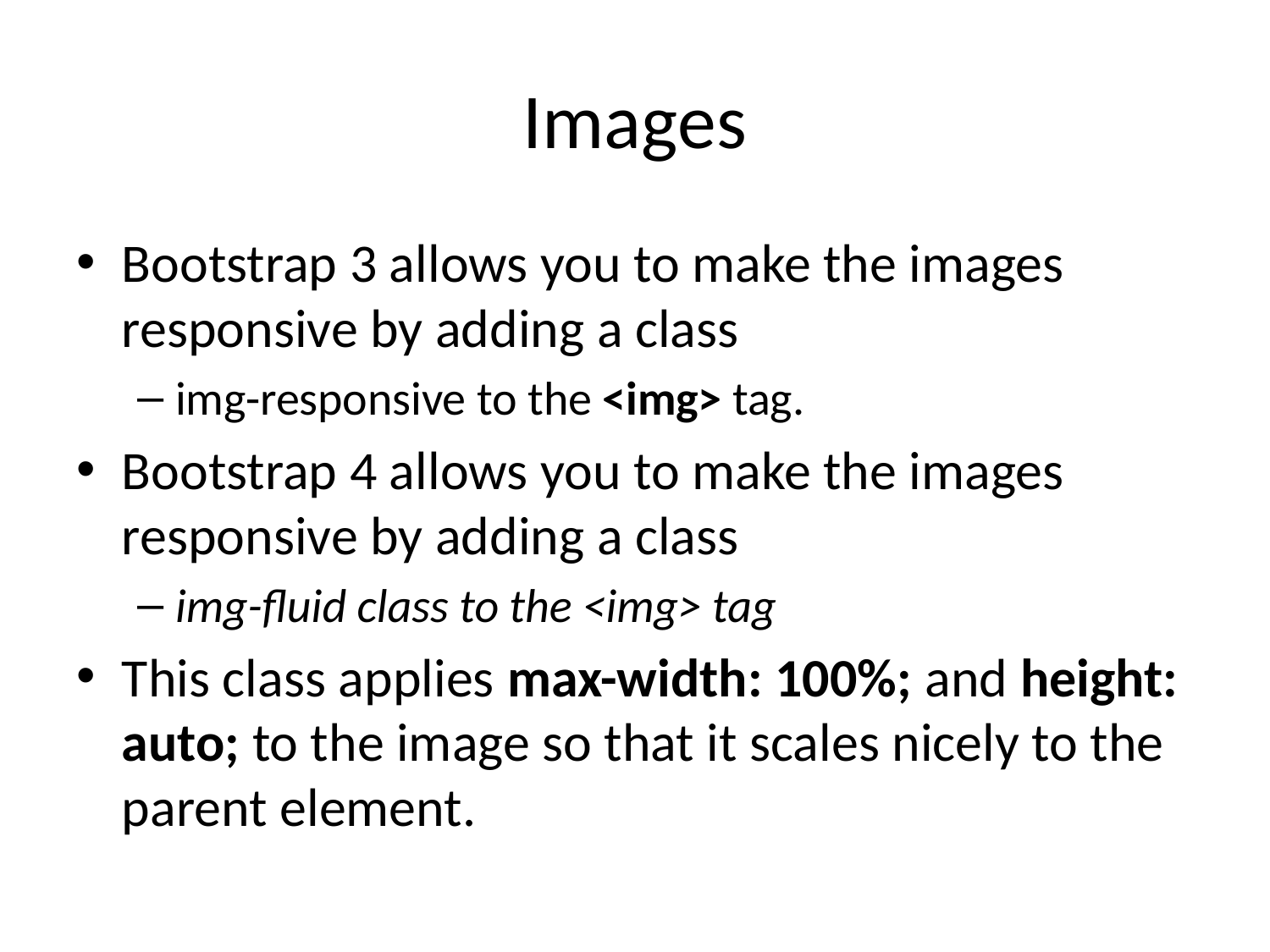

# Images
Bootstrap 3 allows you to make the images responsive by adding a class
img-responsive to the <img> tag.
Bootstrap 4 allows you to make the images responsive by adding a class
img-fluid class to the <img> tag
This class applies max-width: 100%; and height: auto; to the image so that it scales nicely to the parent element.